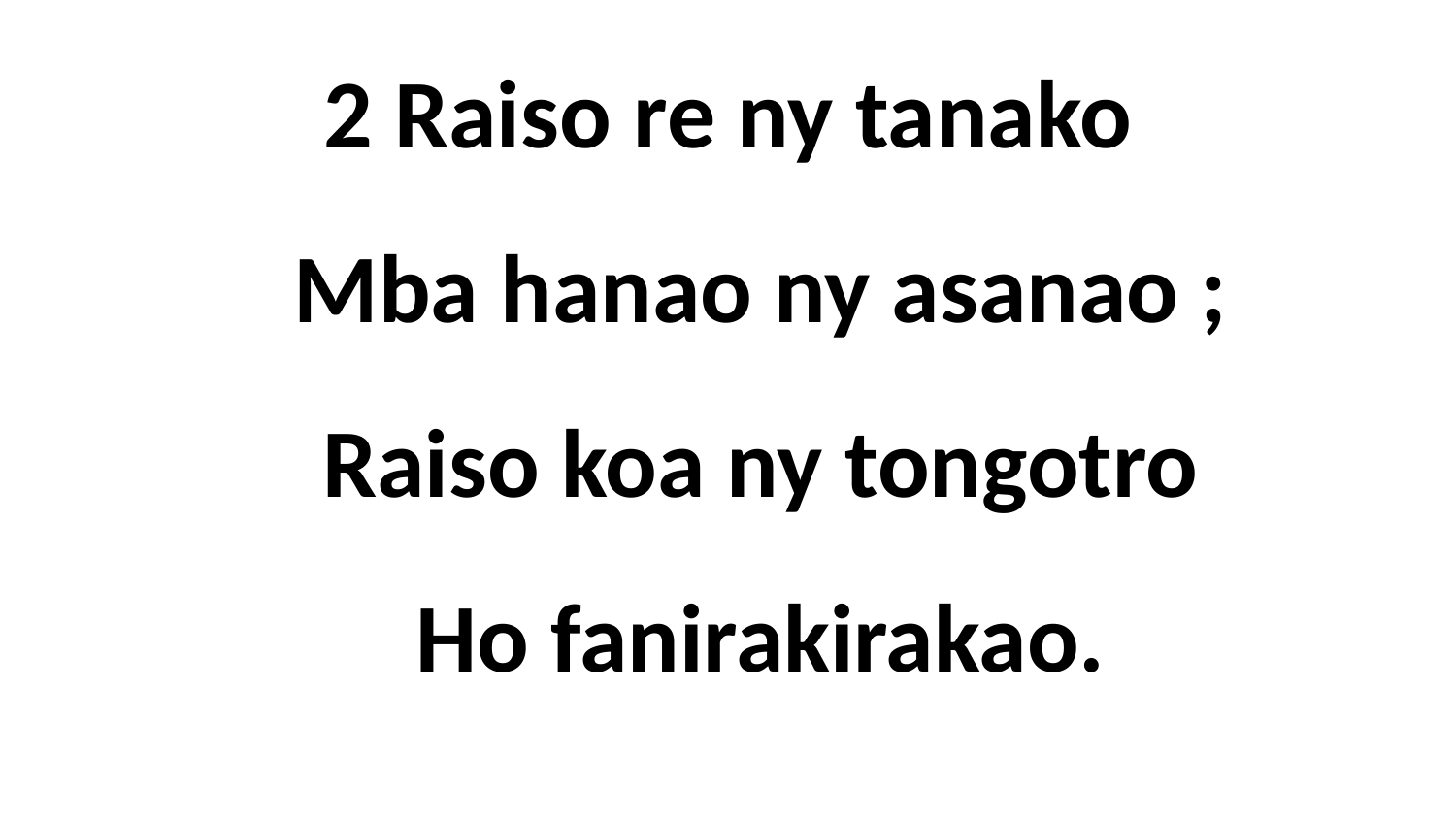

# 2 Raiso re ny tanako Mba hanao ny asanao ; Raiso koa ny tongotro Ho fanirakirakao.